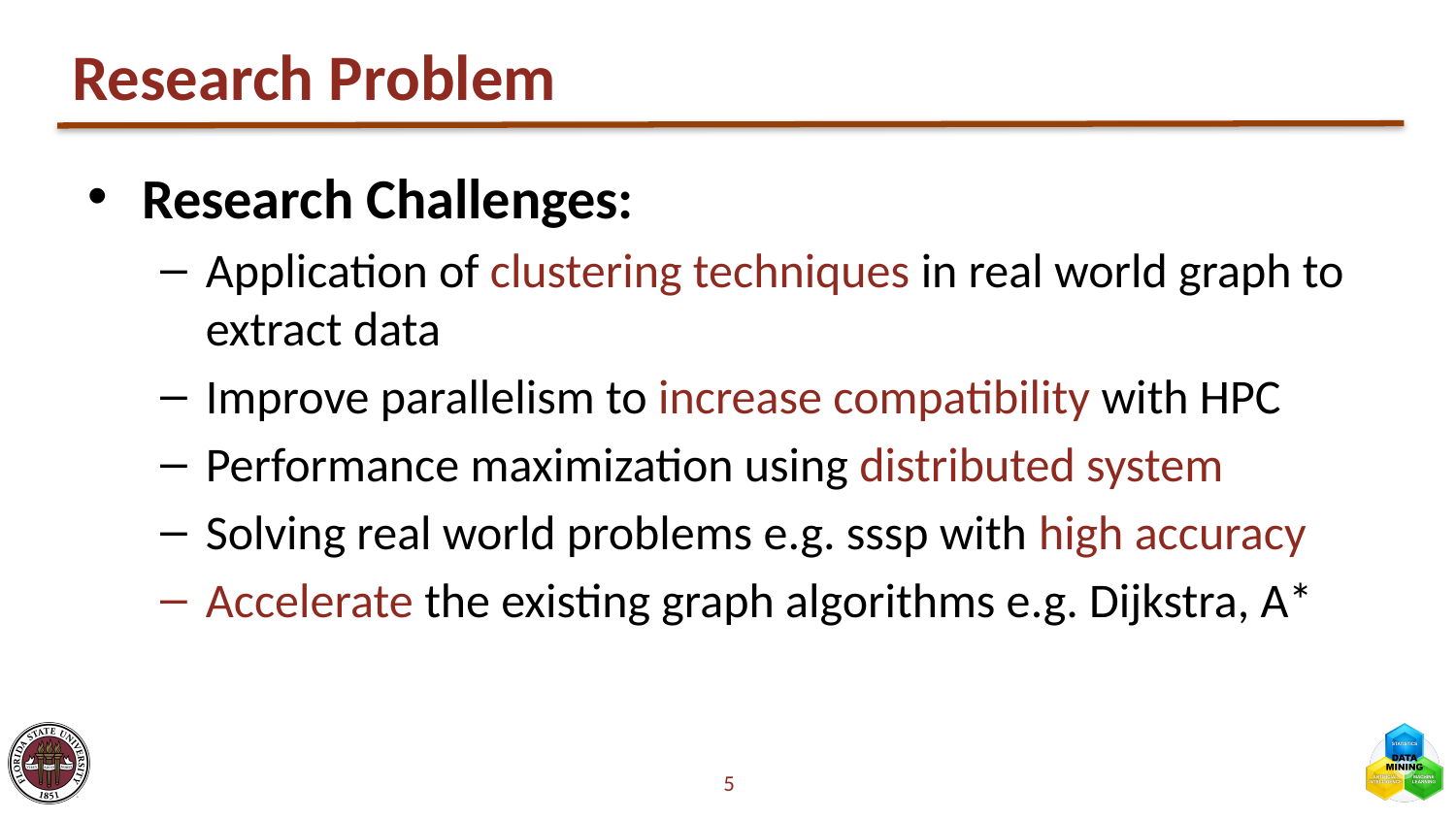

# Research Problem
Research Challenges:
Application of clustering techniques in real world graph to extract data
Improve parallelism to increase compatibility with HPC
Performance maximization using distributed system
Solving real world problems e.g. sssp with high accuracy
Accelerate the existing graph algorithms e.g. Dijkstra, A*

5